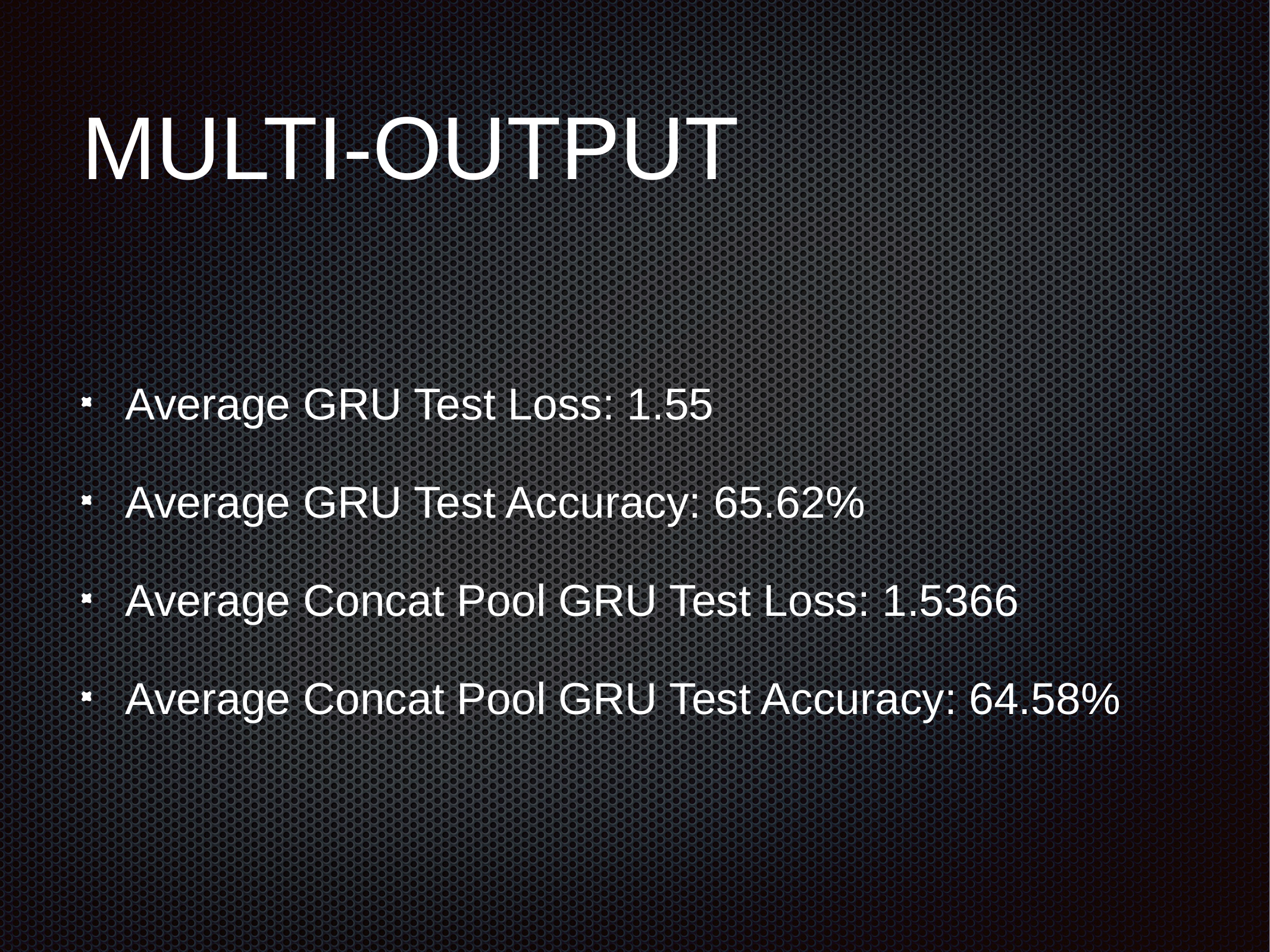

# MULTI-OUTPUT
Average GRU Test Loss: 1.55
Average GRU Test Accuracy: 65.62%
Average Concat Pool GRU Test Loss: 1.5366
Average Concat Pool GRU Test Accuracy: 64.58%